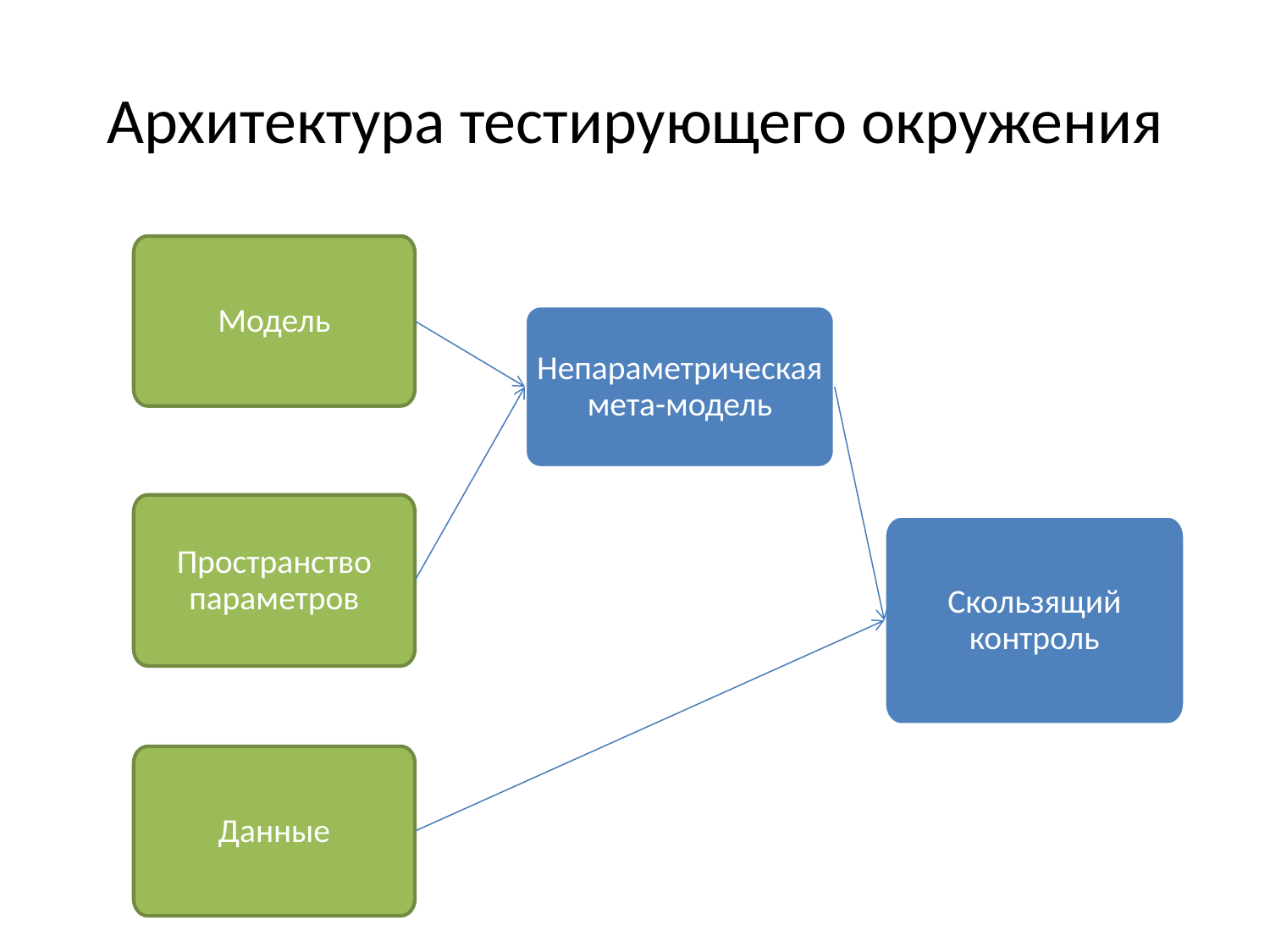

# Архитектура тестирующего окружения
Модель
Непараметрическая мета-модель
Пространство параметров
Скользящий контроль
Данные